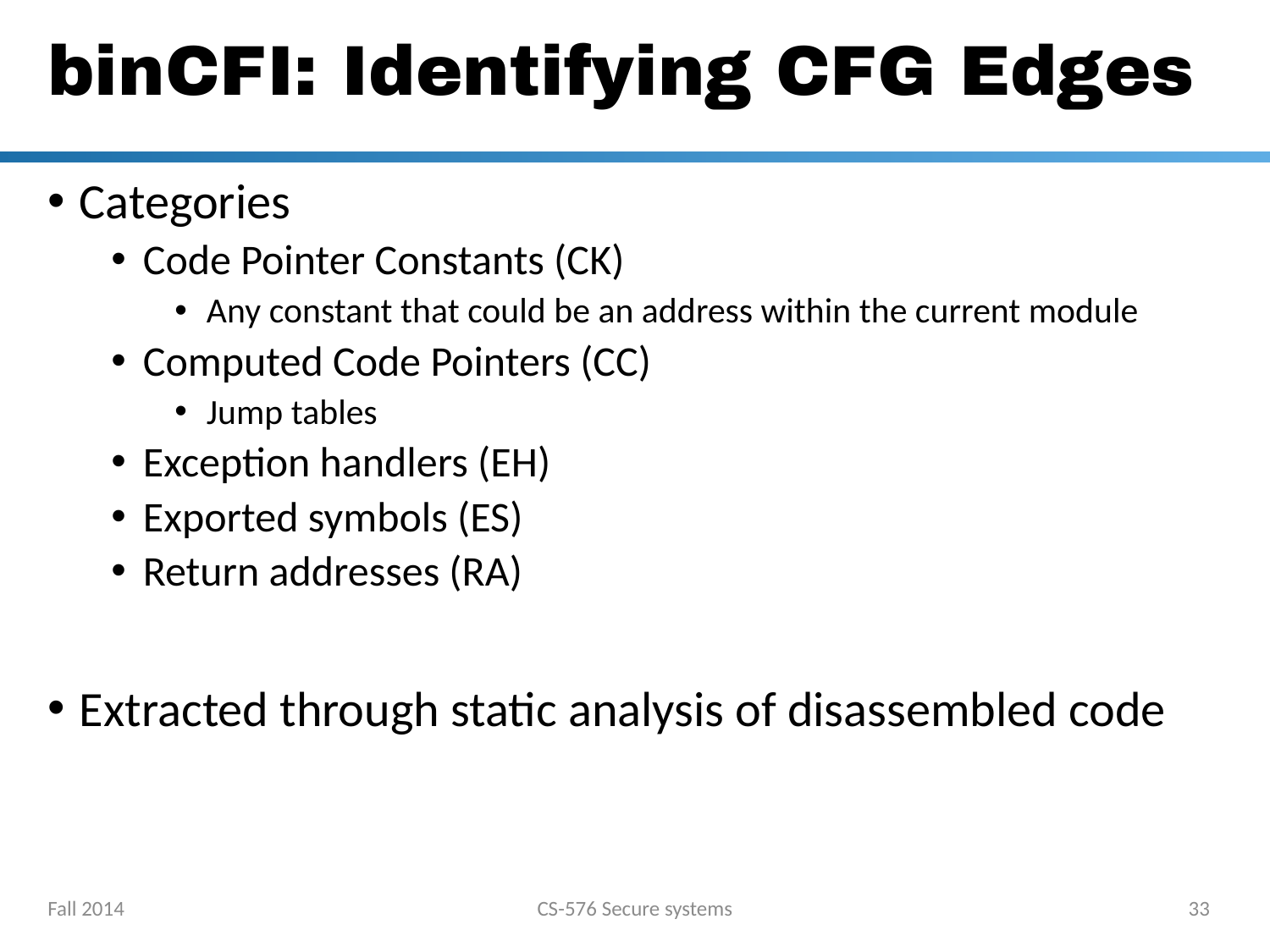

# binCFI: Identifying CFG Edges
Categories
Code Pointer Constants (CK)
Any constant that could be an address within the current module
Computed Code Pointers (CC)
Jump tables
Exception handlers (EH)
Exported symbols (ES)
Return addresses (RA)

Extracted through static analysis of disassembled code
Fall 2014
CS-576 Secure systems
33